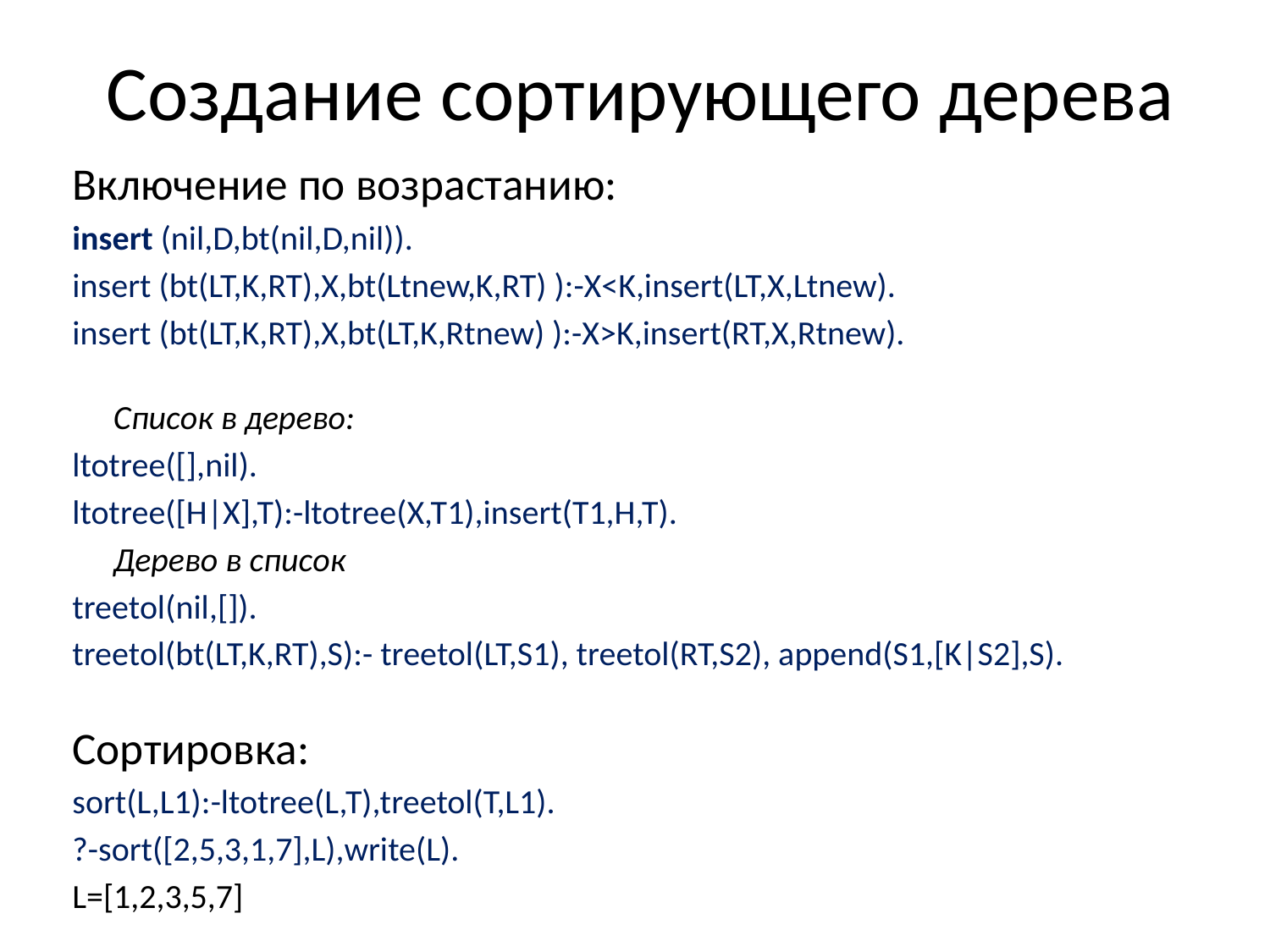

# Создание сортирующего дерева
Включение по возрастанию:
insert (nil,D,bt(nil,D,nil)).
insert (bt(LT,K,RT),X,bt(Ltnew,K,RT) ):-X<K,insert(LT,X,Ltnew).
insert (bt(LT,K,RT),X,bt(LT,K,Rtnew) ):-X>K,insert(RT,X,Rtnew).

	Cписок в дерево:
ltotree([],nil).
ltotree([H|X],T):-ltotree(X,T1),insert(T1,H,T).
 	Дерево в список
treetol(nil,[]).
treetol(bt(LT,K,RT),S):- treetol(LT,S1), treetol(RT,S2), append(S1,[K|S2],S).

Сортировка:
sort(L,L1):-ltotree(L,T),treetol(T,L1).
?-sort([2,5,3,1,7],L),write(L).
L=[1,2,3,5,7]